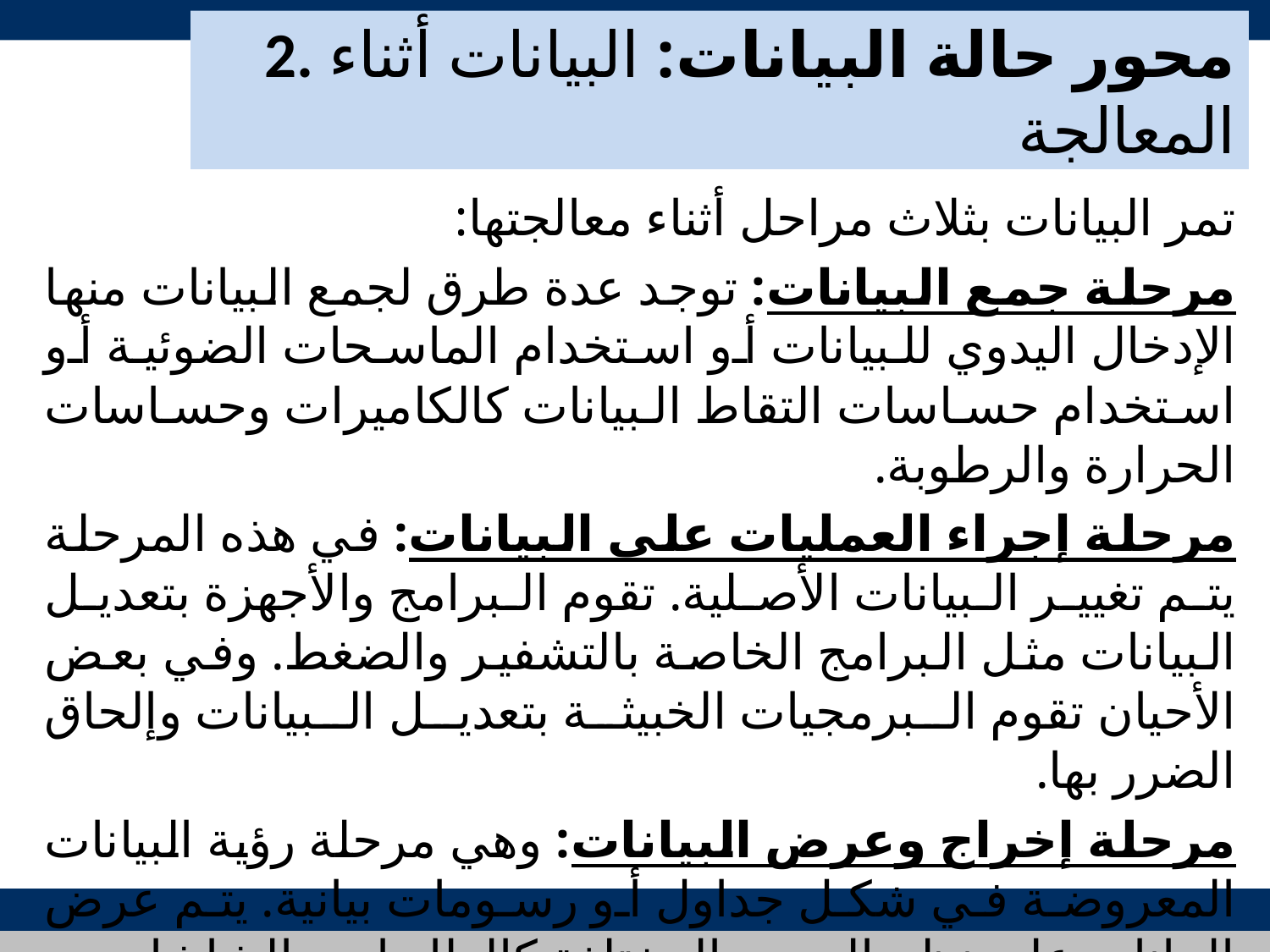

# 2. محور حالة البيانات: البيانات أثناء المعالجة
تمر البيانات بثلاث مراحل أثناء معالجتها:
مرحلة جمع البيانات: توجد عدة طرق لجمع البيانات منها الإدخال اليدوي للبيانات أو استخدام الماسحات الضوئية أو استخدام حساسات التقاط البيانات كالكاميرات وحساسات الحرارة والرطوبة.
مرحلة إجراء العمليات على البيانات: في هذه المرحلة يتم تغيير البيانات الأصلية. تقوم البرامج والأجهزة بتعديل البيانات مثل البرامج الخاصة بالتشفير والضغط. وفي بعض الأحيان تقوم البرمجيات الخبيثة بتعديل البيانات وإلحاق الضرر بها.
مرحلة إخراج وعرض البيانات: وهي مرحلة رؤية البيانات المعروضة في شكل جداول أو رسومات بيانية. يتم عرض البيانات على نظم العرض المختلفة كالطابعات والشاشات